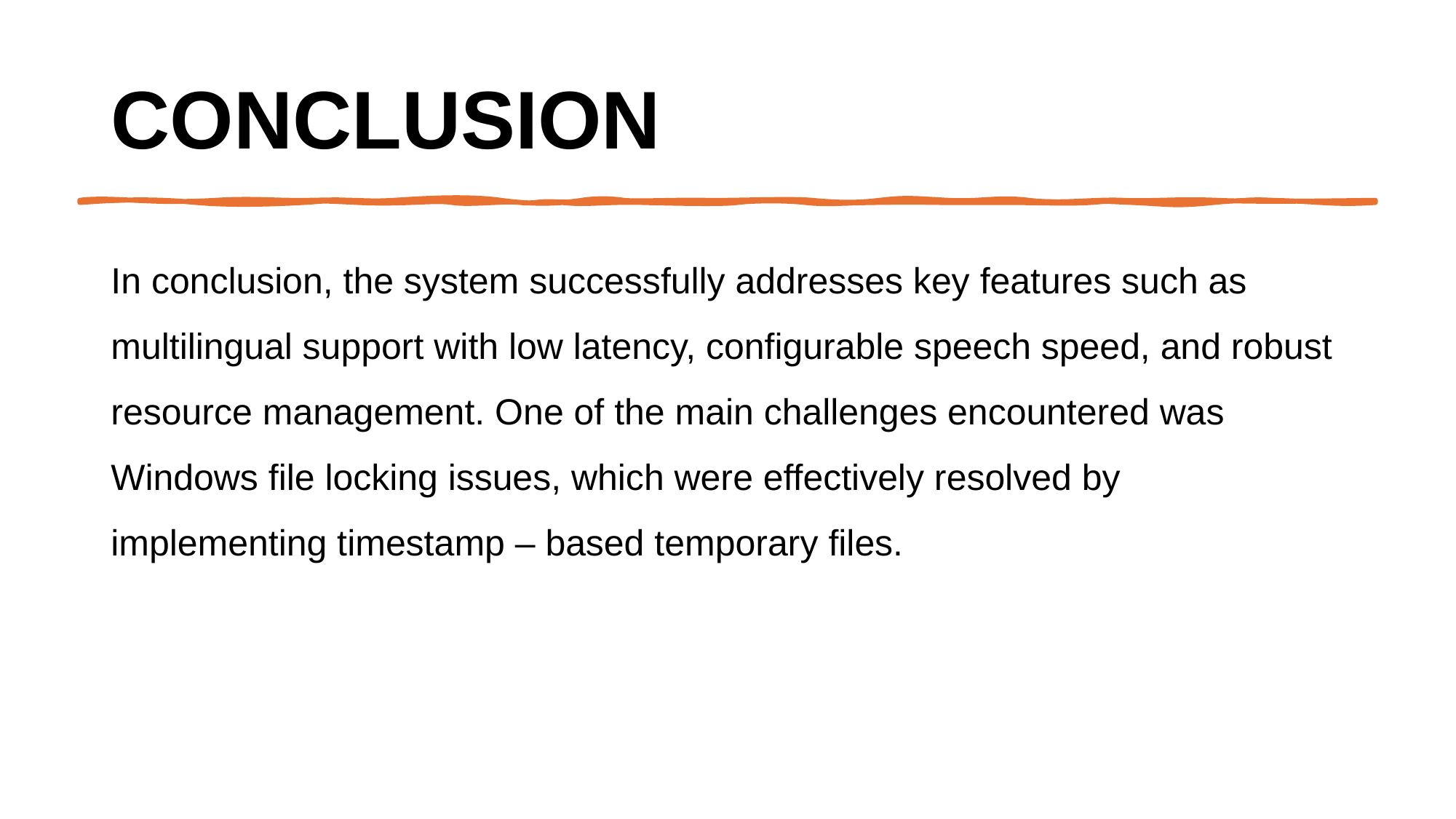

# Conclusion

In conclusion, the system successfully addresses key features such as multilingual support with low latency, configurable speech speed, and robust resource management. One of the main challenges encountered was Windows file locking issues, which were effectively resolved by implementing timestamp – based temporary files.